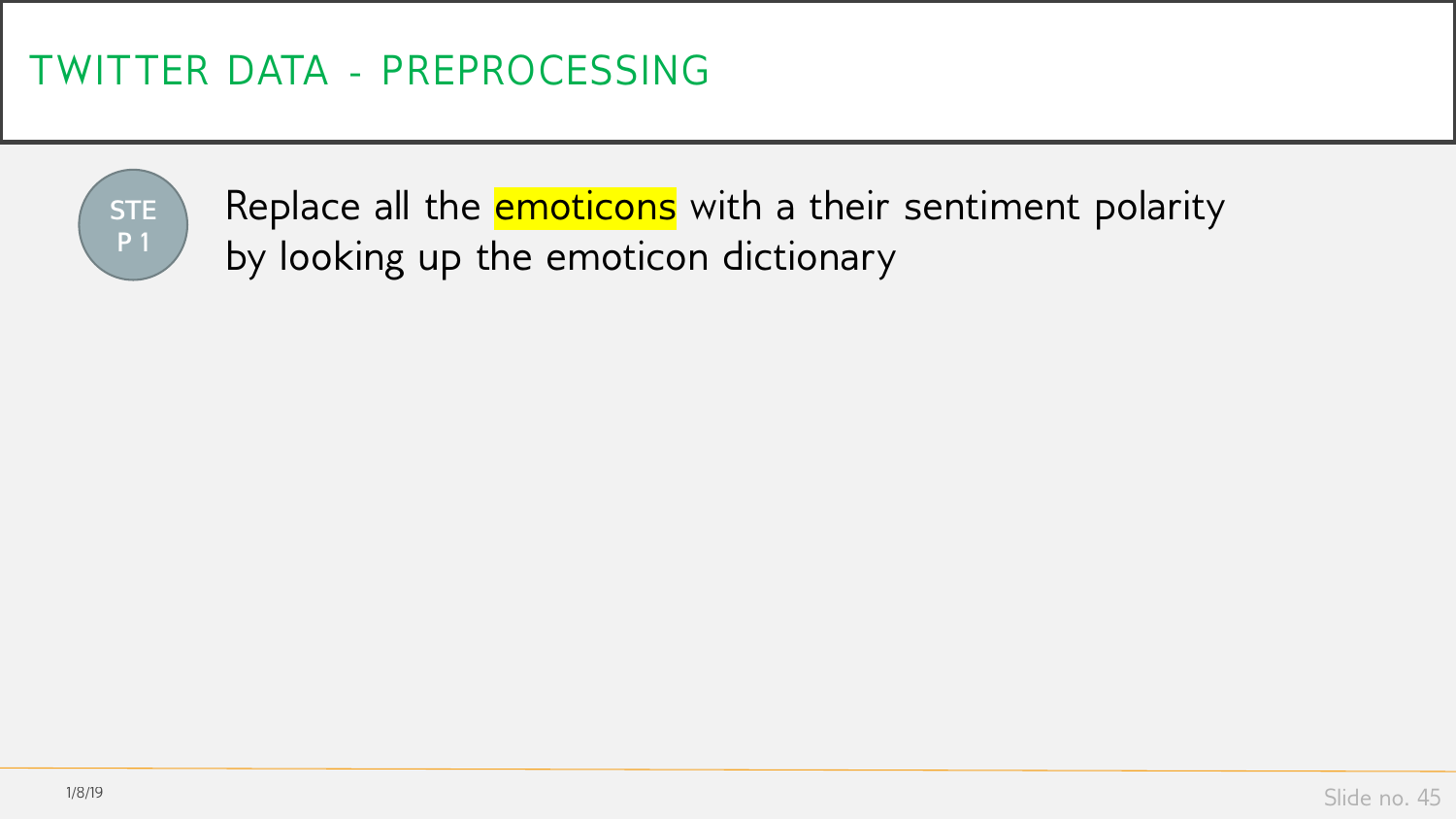

# Twitter data - preprocessing
STEP 1
Replace all the emoticons with a their sentiment polarity
by looking up the emoticon dictionary
1/8/19
Slide no. 45